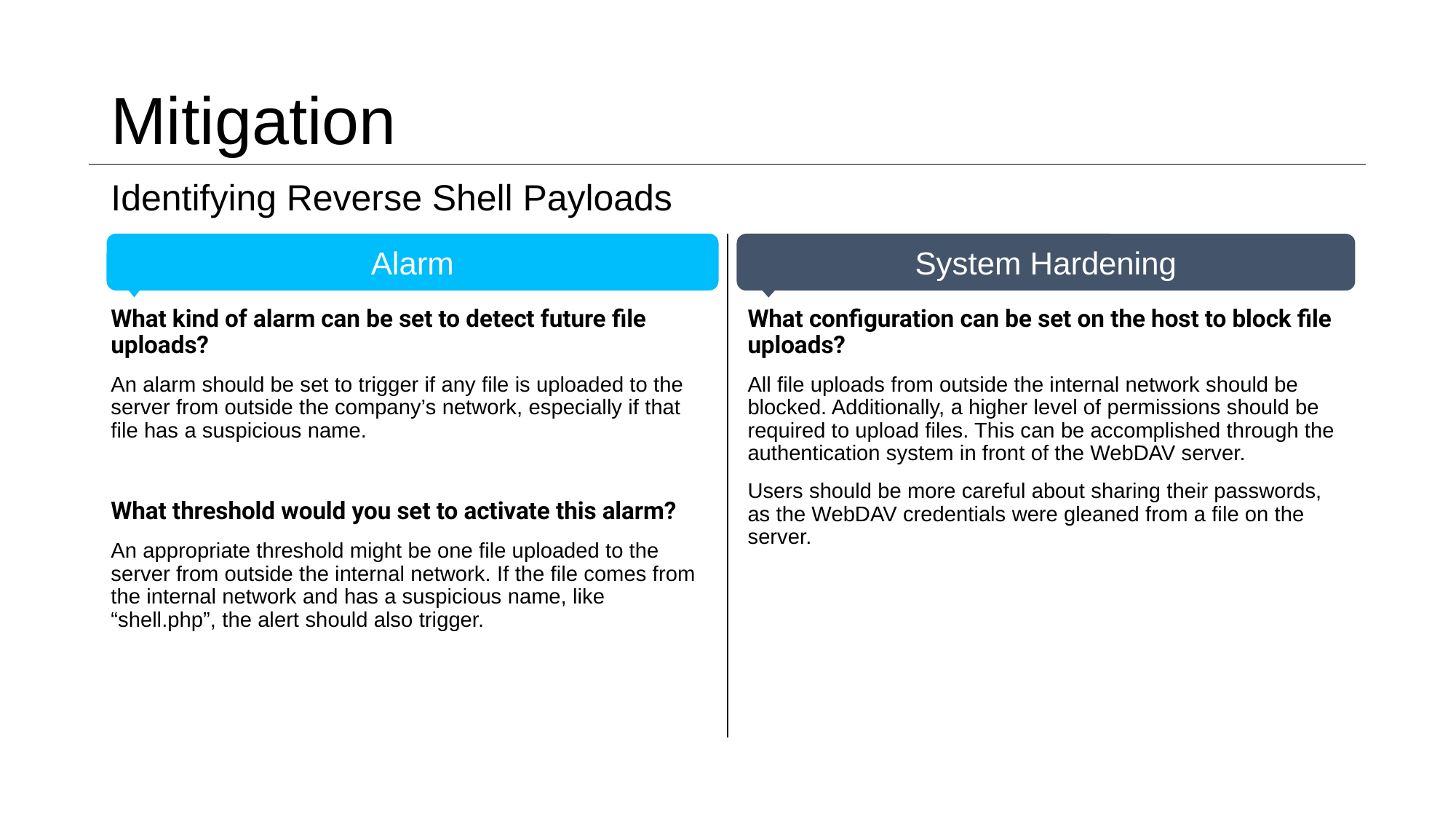

# Mitigation
Identifying Reverse Shell Payloads
What kind of alarm can be set to detect future file uploads?
An alarm should be set to trigger if any file is uploaded to the server from outside the company’s network, especially if that file has a suspicious name.

What threshold would you set to activate this alarm?
An appropriate threshold might be one file uploaded to the server from outside the internal network. If the file comes from the internal network and has a suspicious name, like “shell.php”, the alert should also trigger.
What configuration can be set on the host to block file uploads?
All file uploads from outside the internal network should be blocked. Additionally, a higher level of permissions should be required to upload files. This can be accomplished through the authentication system in front of the WebDAV server.
Users should be more careful about sharing their passwords, as the WebDAV credentials were gleaned from a file on the server.